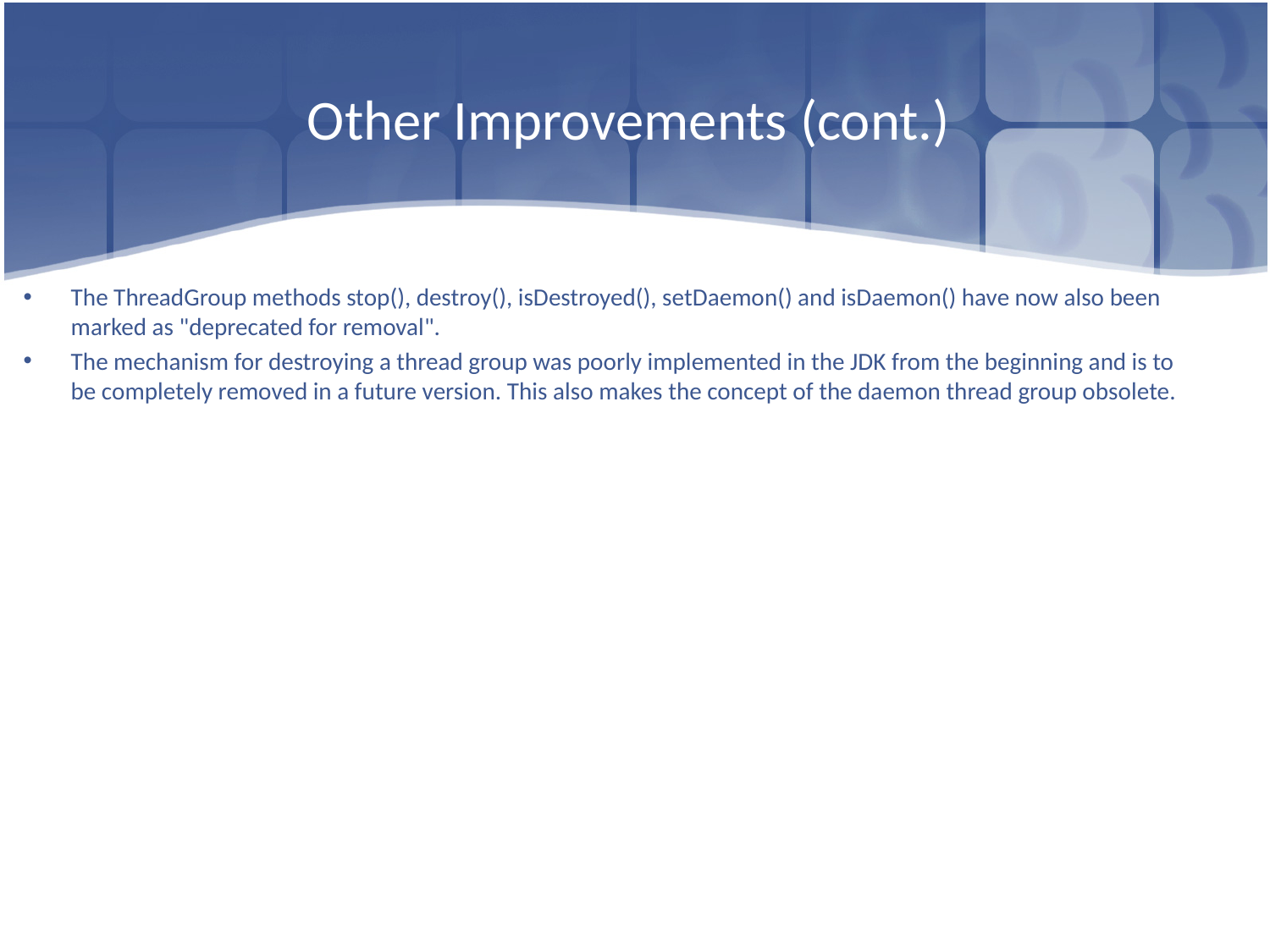

# Other Improvements (cont.)
The ThreadGroup methods stop(), destroy(), isDestroyed(), setDaemon() and isDaemon() have now also been marked as "deprecated for removal".
The mechanism for destroying a thread group was poorly implemented in the JDK from the beginning and is to be completely removed in a future version. This also makes the concept of the daemon thread group obsolete.